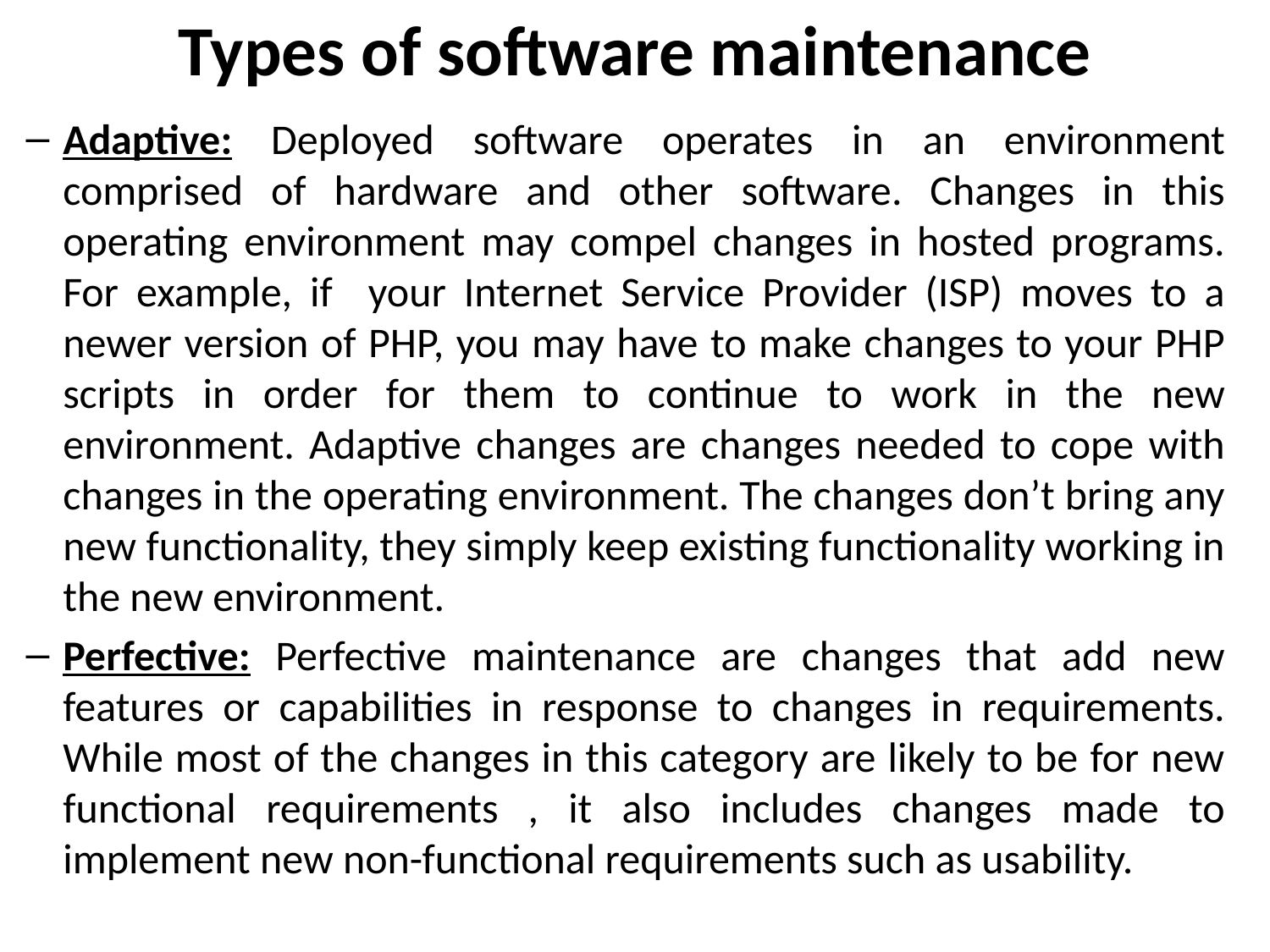

# Types of software maintenance
Adaptive: Deployed software operates in an environment comprised of hardware and other software. Changes in this operating environment may compel changes in hosted programs. For example, if  your Internet Service Provider (ISP) moves to a newer version of PHP, you may have to make changes to your PHP scripts in order for them to continue to work in the new environment. Adaptive changes are changes needed to cope with changes in the operating environment. The changes don’t bring any new functionality, they simply keep existing functionality working in the new environment.
Perfective: Perfective maintenance are changes that add new features or capabilities in response to changes in requirements. While most of the changes in this category are likely to be for new functional requirements , it also includes changes made to implement new non-functional requirements such as usability.